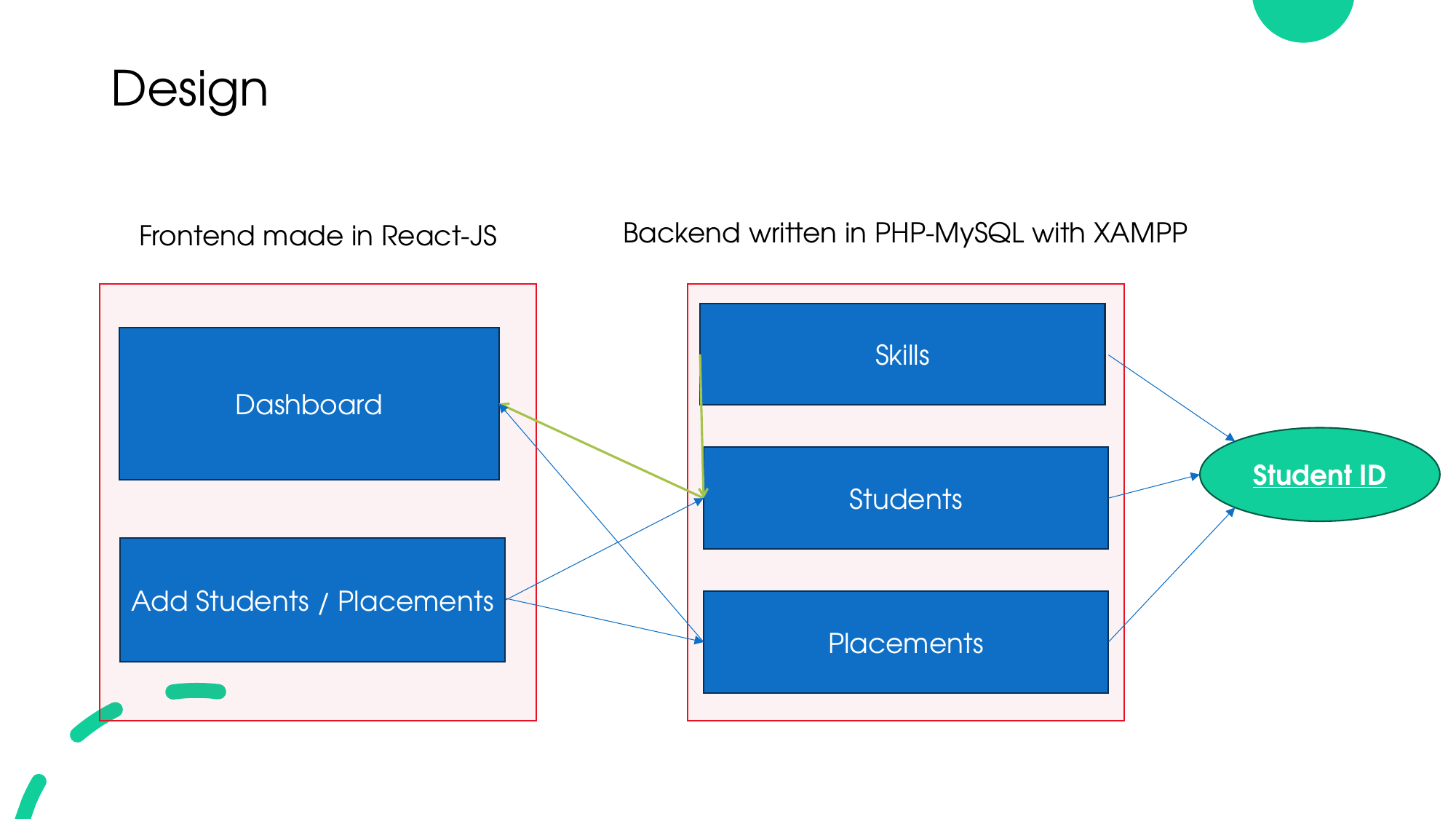

# Design
Backend written in PHP-MySQL with XAMPP
Frontend made in React-JS

Dashboard
Add Students / Placements

Skills
Students
Placements
Student ID